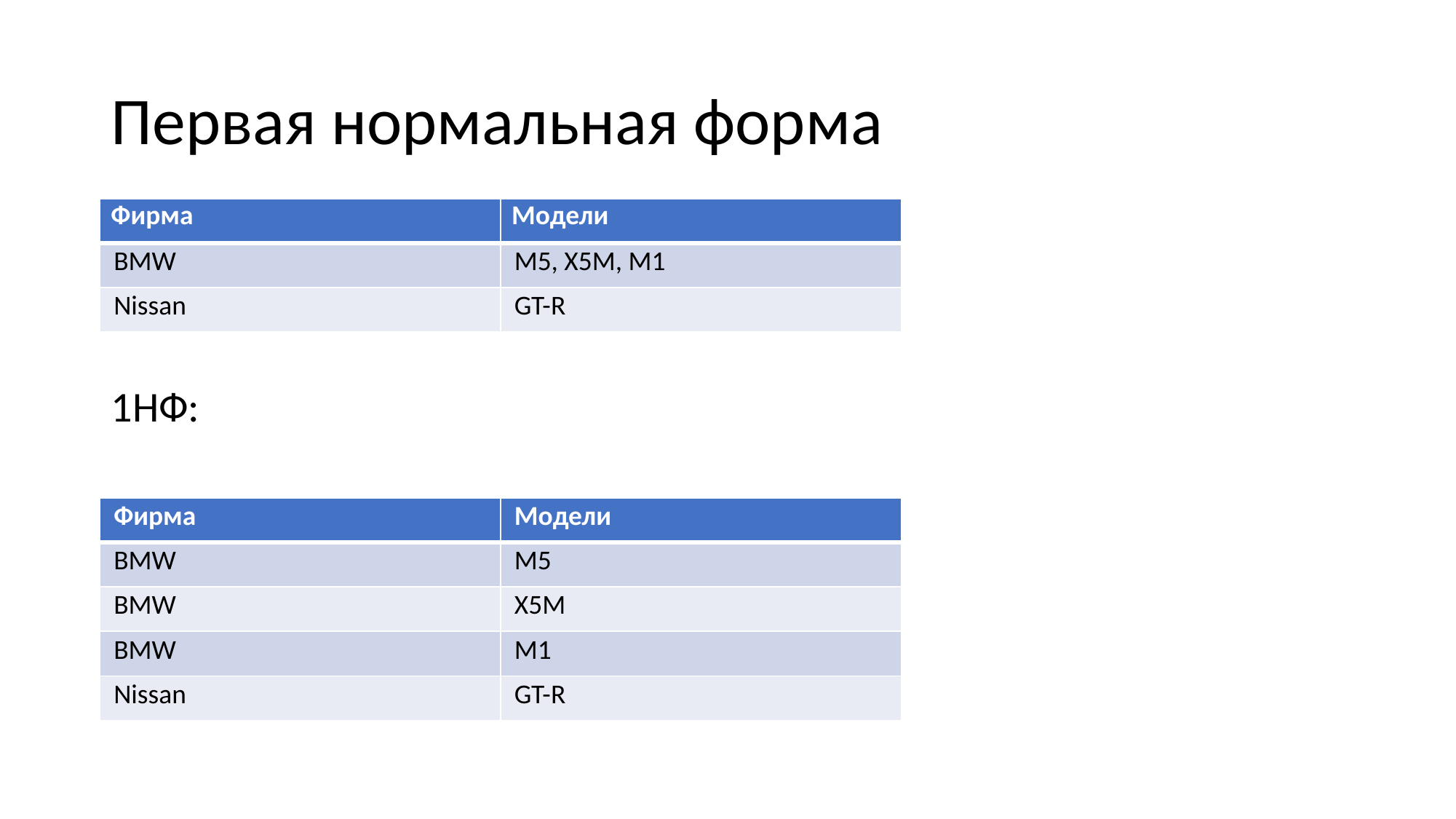

# Первая нормальная форма
| Фирма | Модели |
| --- | --- |
| BMW | M5, X5M, M1 |
| Nissan | GT-R |
1НФ:
| Фирма | Модели |
| --- | --- |
| BMW | M5 |
| BMW | X5M |
| BMW | M1 |
| Nissan | GT-R |